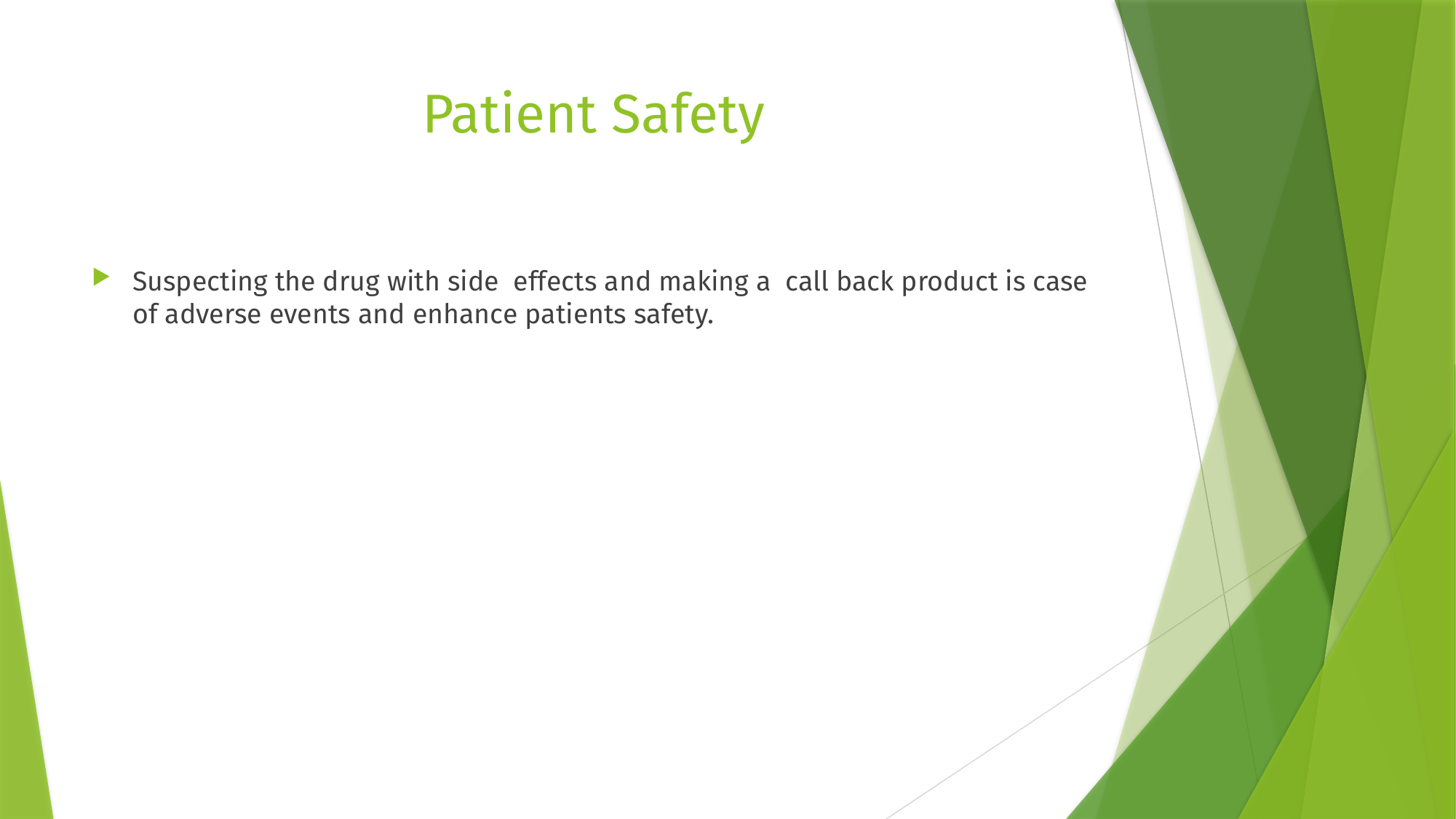

# Patient Safety
Suspecting the drug with side  effects and making a  call back product is case of adverse events and enhance patients safety.